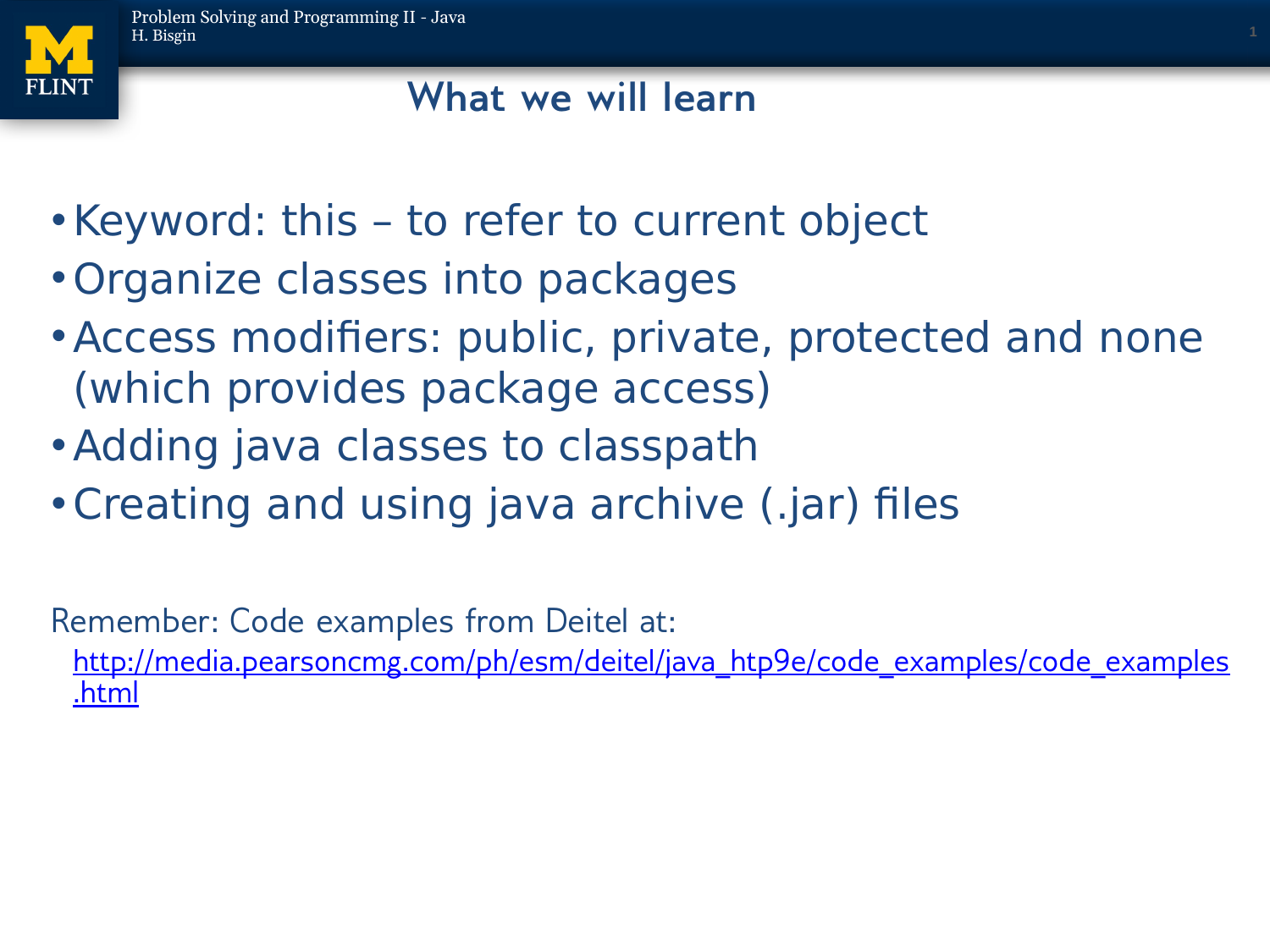

1
# What we will learn
Keyword: this – to refer to current object
Organize classes into packages
Access modifiers: public, private, protected and none (which provides package access)
Adding java classes to classpath
Creating and using java archive (.jar) files

Remember: Code examples from Deitel at: http://media.pearsoncmg.com/ph/esm/deitel/java_htp9e/code_examples/code_examples.html